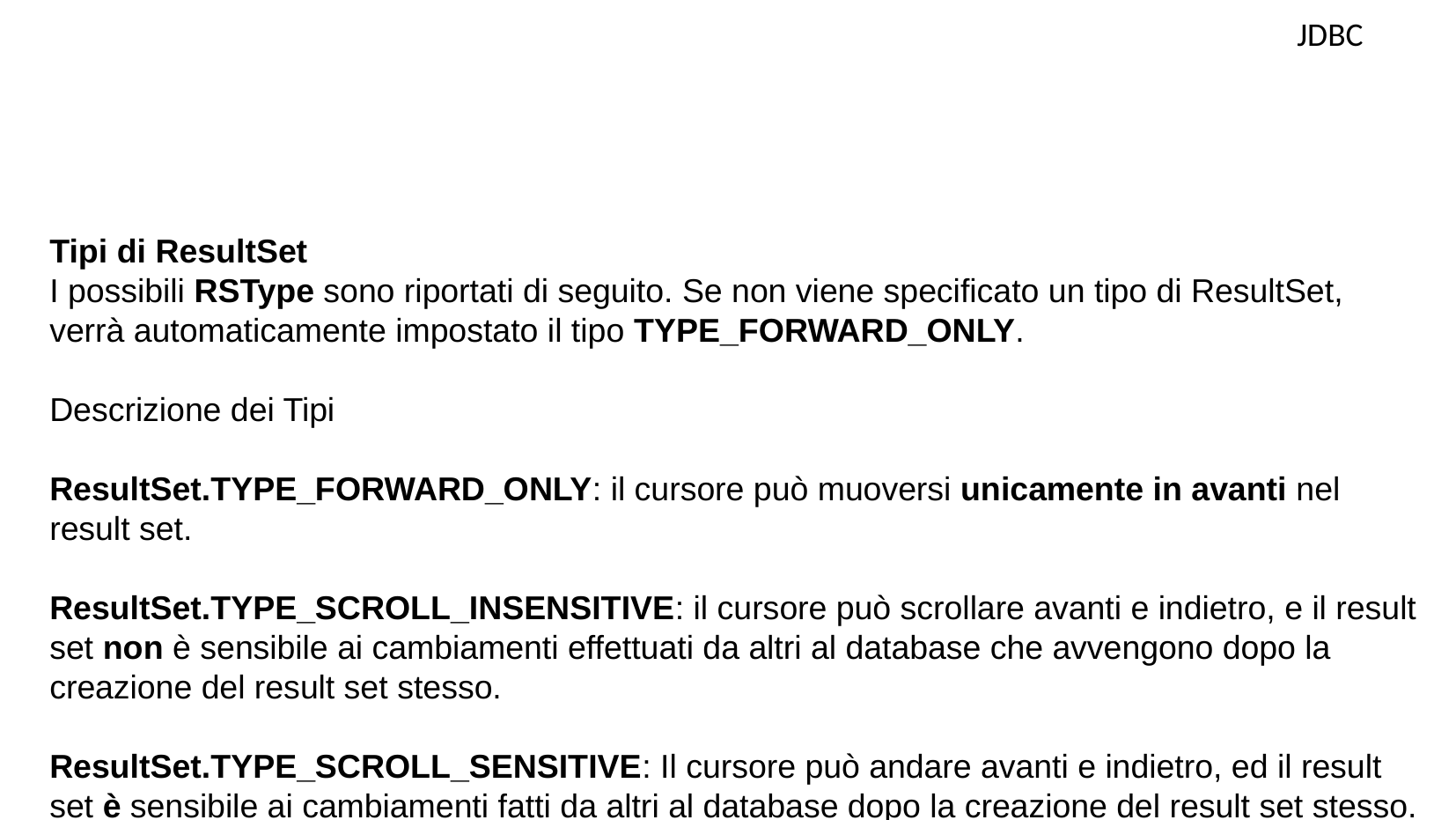

JDBC
Tipi di ResultSet
I possibili RSType sono riportati di seguito. Se non viene specificato un tipo di ResultSet, verrà automaticamente impostato il tipo TYPE_FORWARD_ONLY.

Descrizione dei Tipi

ResultSet.TYPE_FORWARD_ONLY: il cursore può muoversi unicamente in avanti nel result set.

ResultSet.TYPE_SCROLL_INSENSITIVE: il cursore può scrollare avanti e indietro, e il result set non è sensibile ai cambiamenti effettuati da altri al database che avvengono dopo la creazione del result set stesso.

ResultSet.TYPE_SCROLL_SENSITIVE: Il cursore può andare avanti e indietro, ed il result set è sensibile ai cambiamenti fatti da altri al database dopo la creazione del result set stesso.